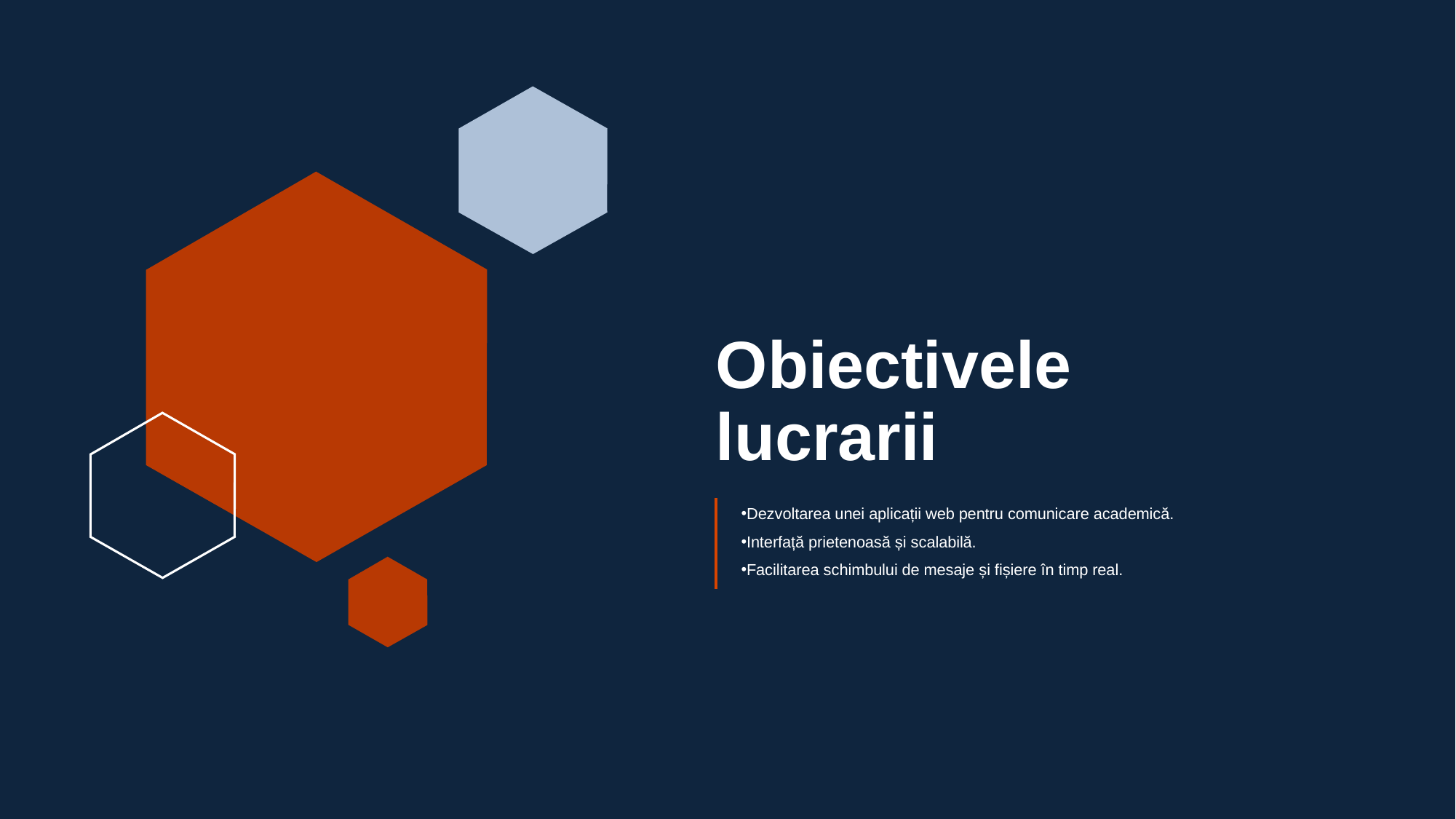

# Obiectivele lucrarii
Dezvoltarea unei aplicații web pentru comunicare academică.
Interfață prietenoasă și scalabilă.
Facilitarea schimbului de mesaje și fișiere în timp real.